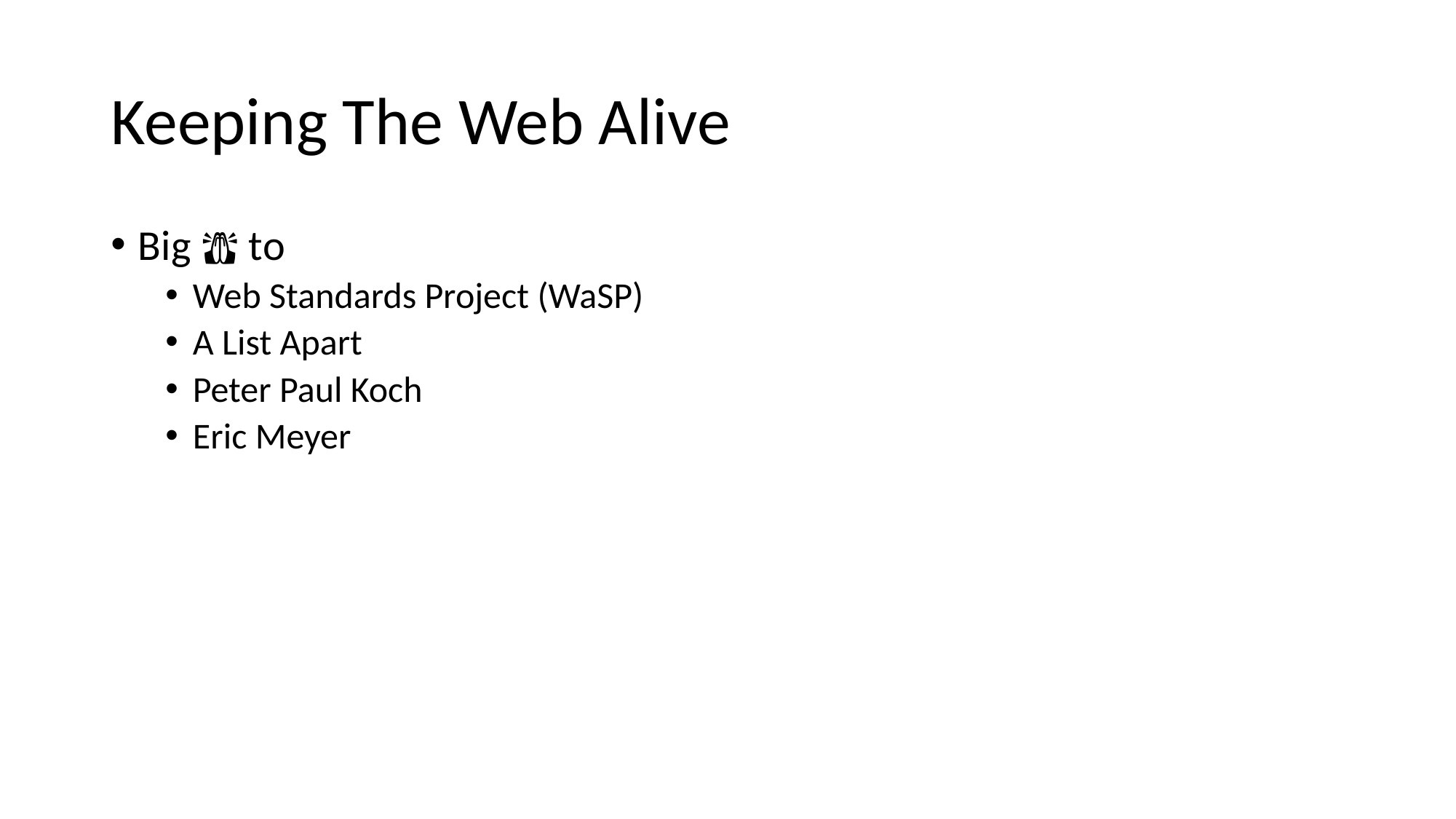

# Keeping The Web Alive
Big 🙏 to
Web Standards Project (WaSP)
A List Apart
Peter Paul Koch
Eric Meyer